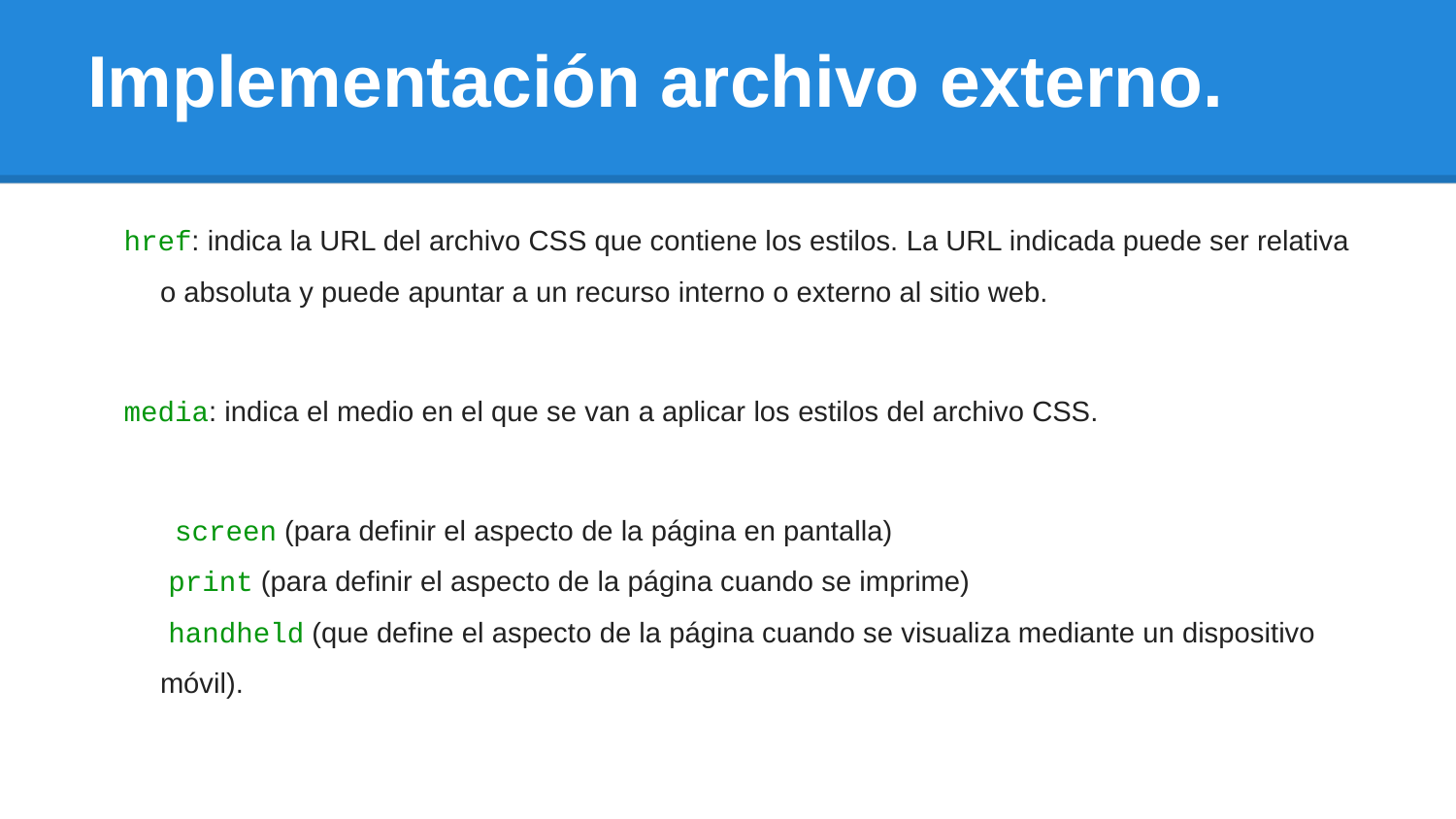

# Implementación archivo externo.
href: indica la URL del archivo CSS que contiene los estilos. La URL indicada puede ser relativa o absoluta y puede apuntar a un recurso interno o externo al sitio web.
media: indica el medio en el que se van a aplicar los estilos del archivo CSS.
   screen (para definir el aspecto de la página en pantalla)
 print (para definir el aspecto de la página cuando se imprime)
 handheld (que define el aspecto de la página cuando se visualiza mediante un dispositivo móvil).